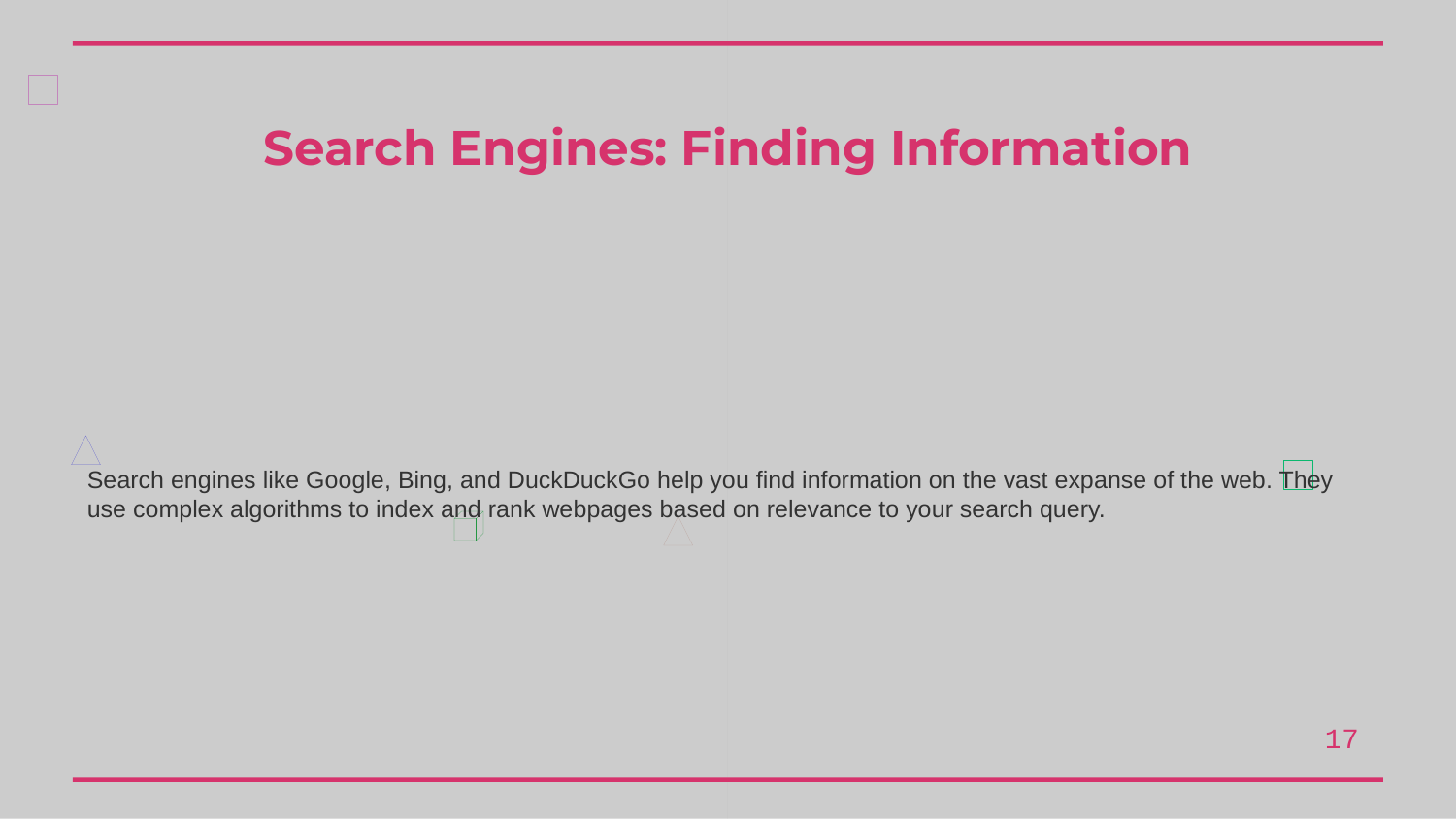

Search Engines: Finding Information

Search engines like Google, Bing, and DuckDuckGo help you find information on the vast expanse of the web. They use complex algorithms to index and rank webpages based on relevance to your search query.

17